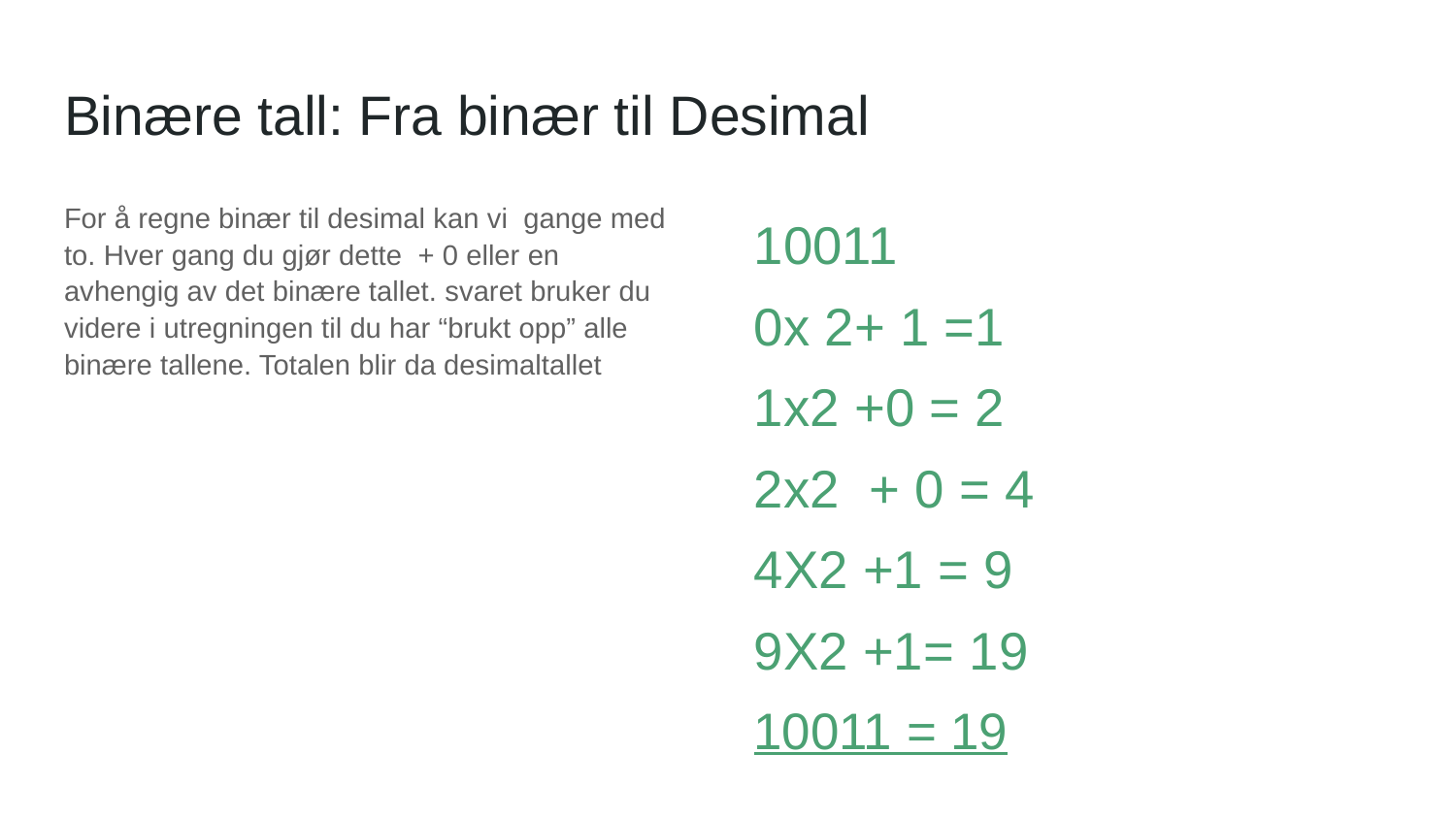

# Binære tall: Fra binær til Desimal
For å regne binær til desimal kan vi  gange med to. Hver gang du gjør dette  + 0 eller en avhengig av det binære tallet. svaret bruker du videre i utregningen til du har “brukt opp” alle binære tallene. Totalen blir da desimaltallet

10011
0x 2+ 1 =1
1x2 +0 = 2
2x2  + 0 = 4
4X2 +1 = 9
9X2 +1= 19
10011 = 19